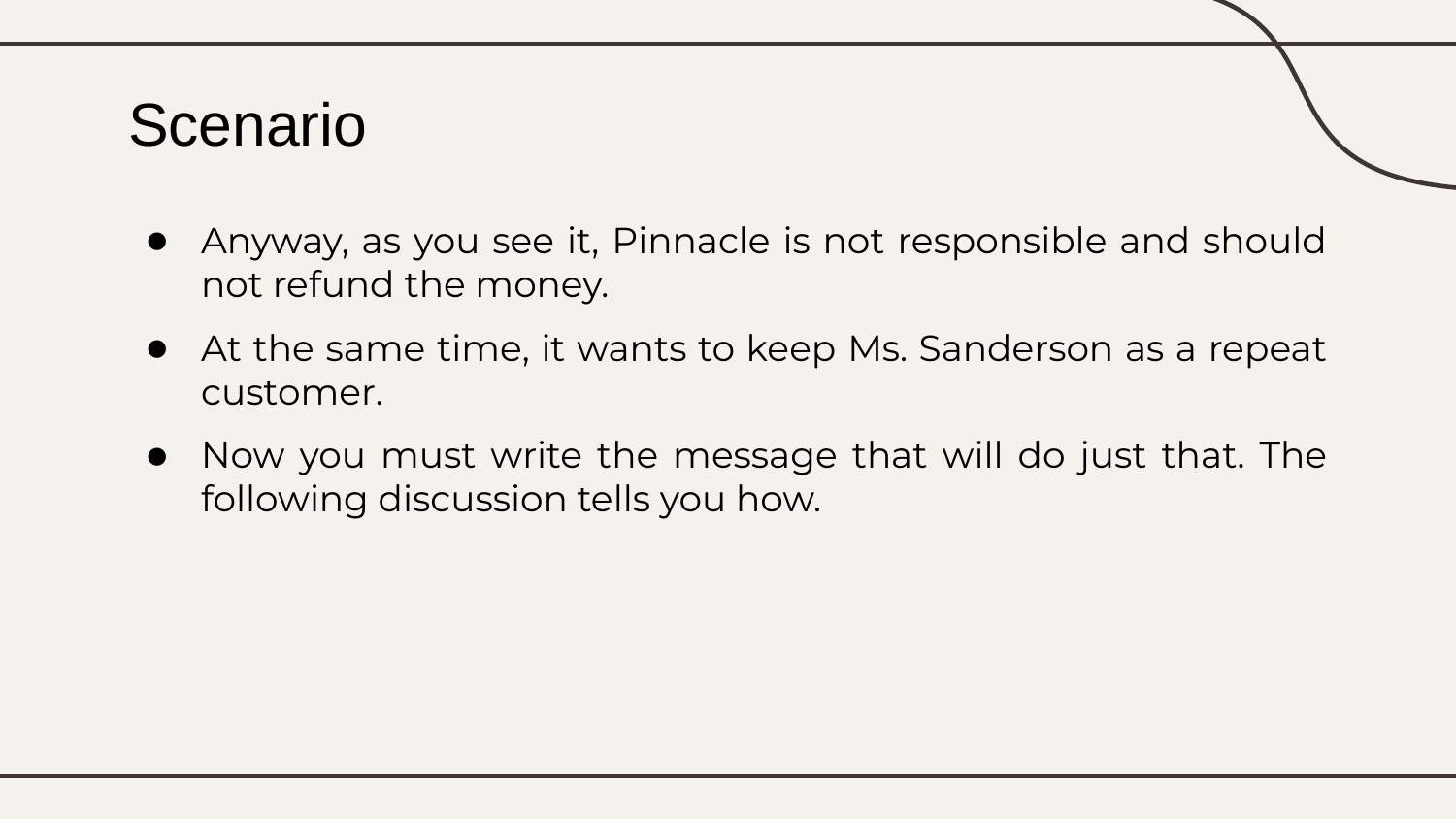

# Scenario
Anyway, as you see it, Pinnacle is not responsible and should not refund the money.
At the same time, it wants to keep Ms. Sanderson as a repeat customer.
Now you must write the message that will do just that. The following discussion tells you how.